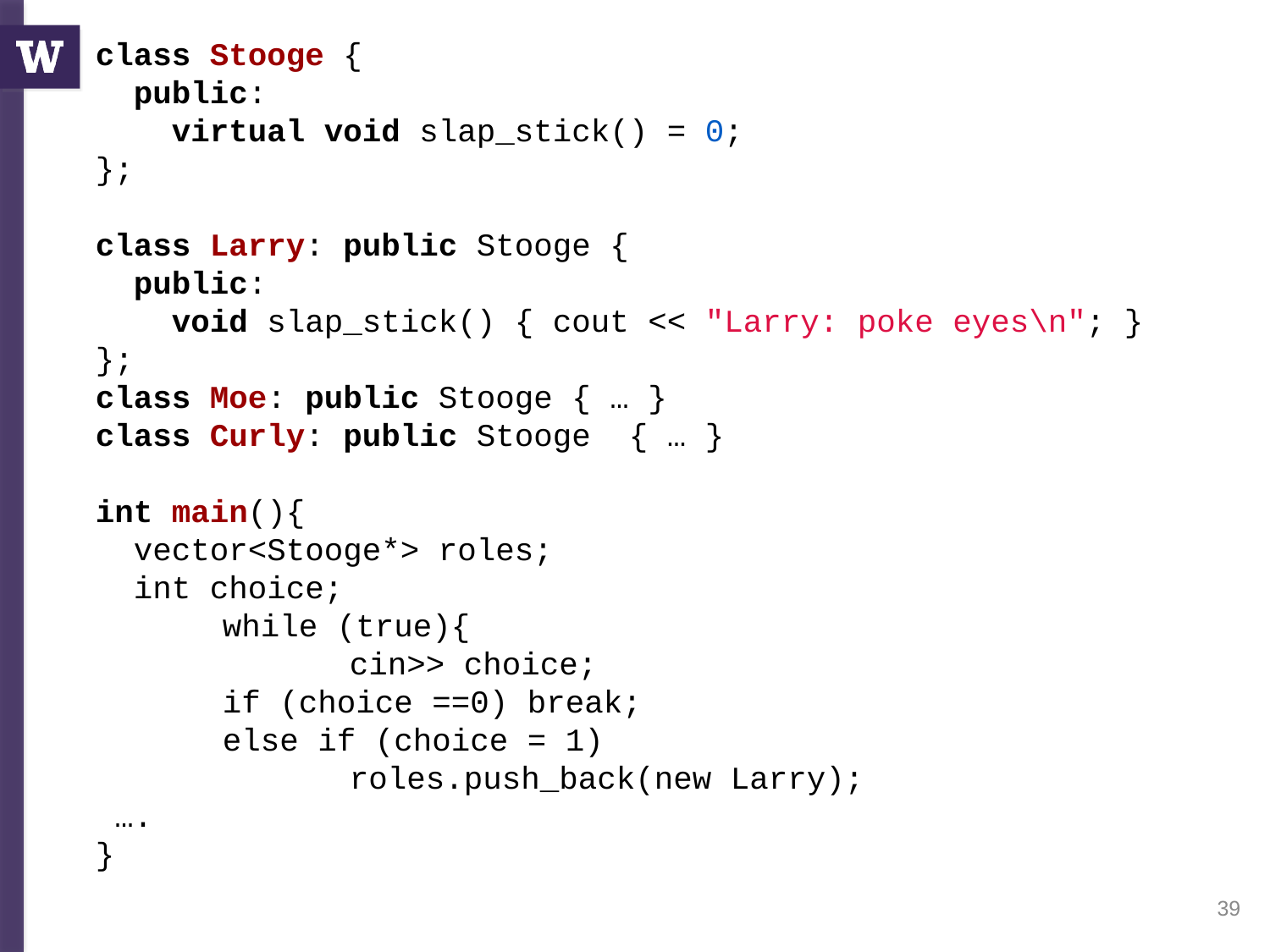

class Stooge {
  public:
    virtual void slap_stick() = 0;
};
class Larry: public Stooge {
  public:
    void slap_stick() { cout << "Larry: poke eyes\n"; }
};
class Moe: public Stooge { … }
class Curly: public Stooge  { … }

int main(){
  vector<Stooge*> roles;
  int choice;
	while (true){
		cin>> choice;
	if (choice ==0) break;
	else if (choice = 1)
		roles.push_back(new Larry);
 ….
}

39